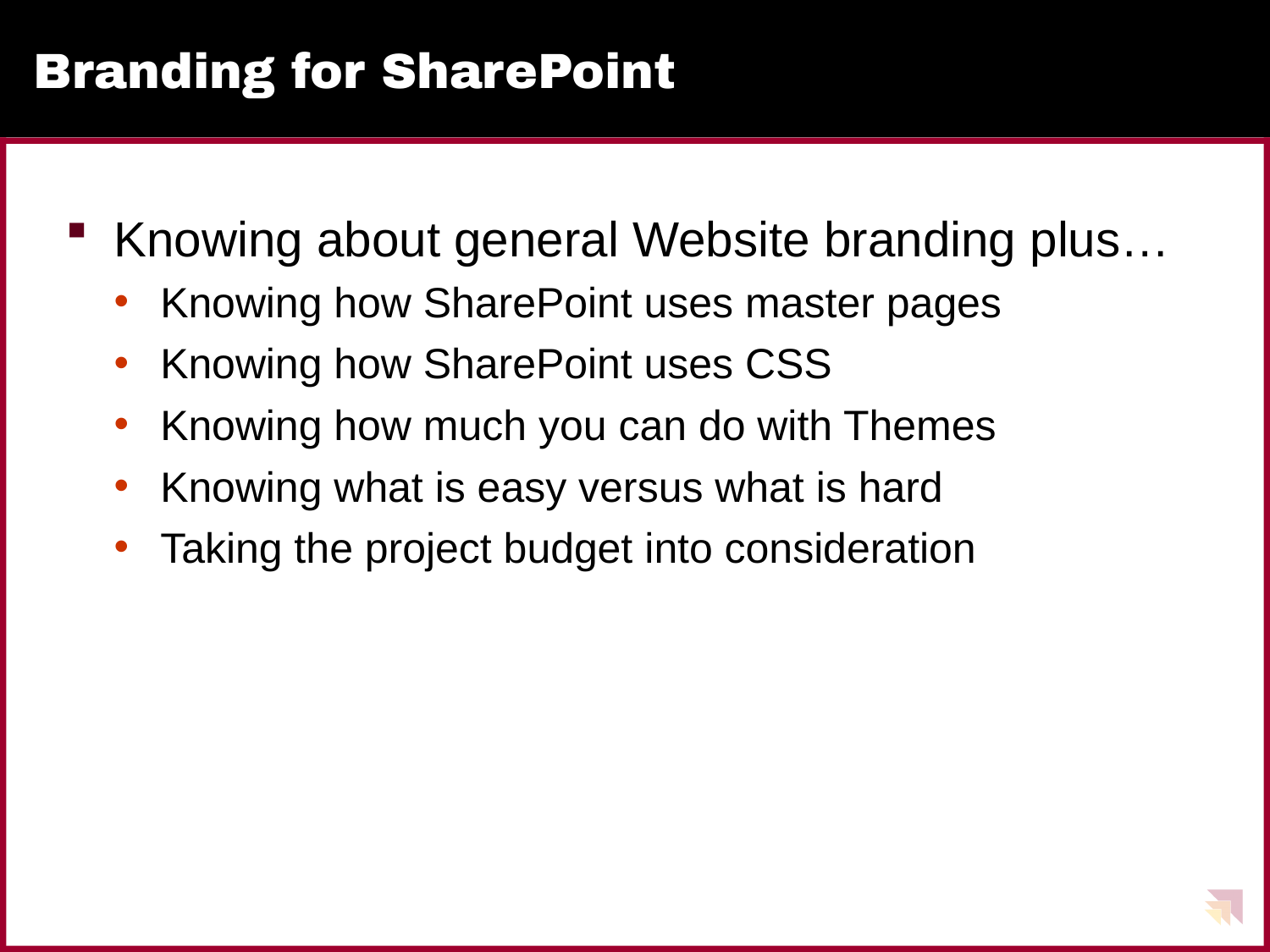

# Branding for SharePoint
Knowing about general Website branding plus…
Knowing how SharePoint uses master pages
Knowing how SharePoint uses CSS
Knowing how much you can do with Themes
Knowing what is easy versus what is hard
Taking the project budget into consideration